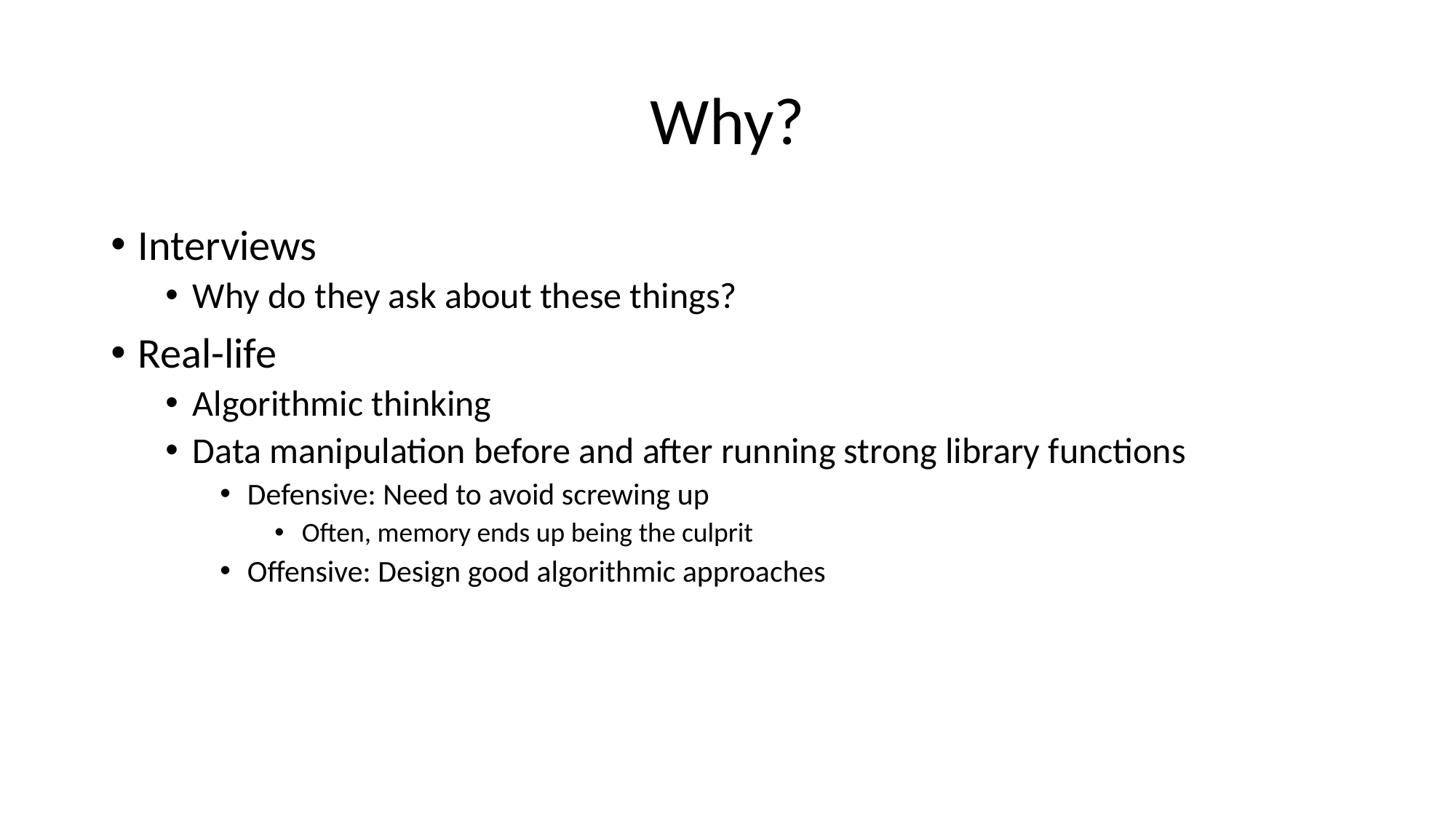

# Why?
Interviews
Why do they ask about these things?
Real-life
Algorithmic thinking
Data manipulation before and after running strong library functions
Defensive: Need to avoid screwing up
Often, memory ends up being the culprit
Offensive: Design good algorithmic approaches